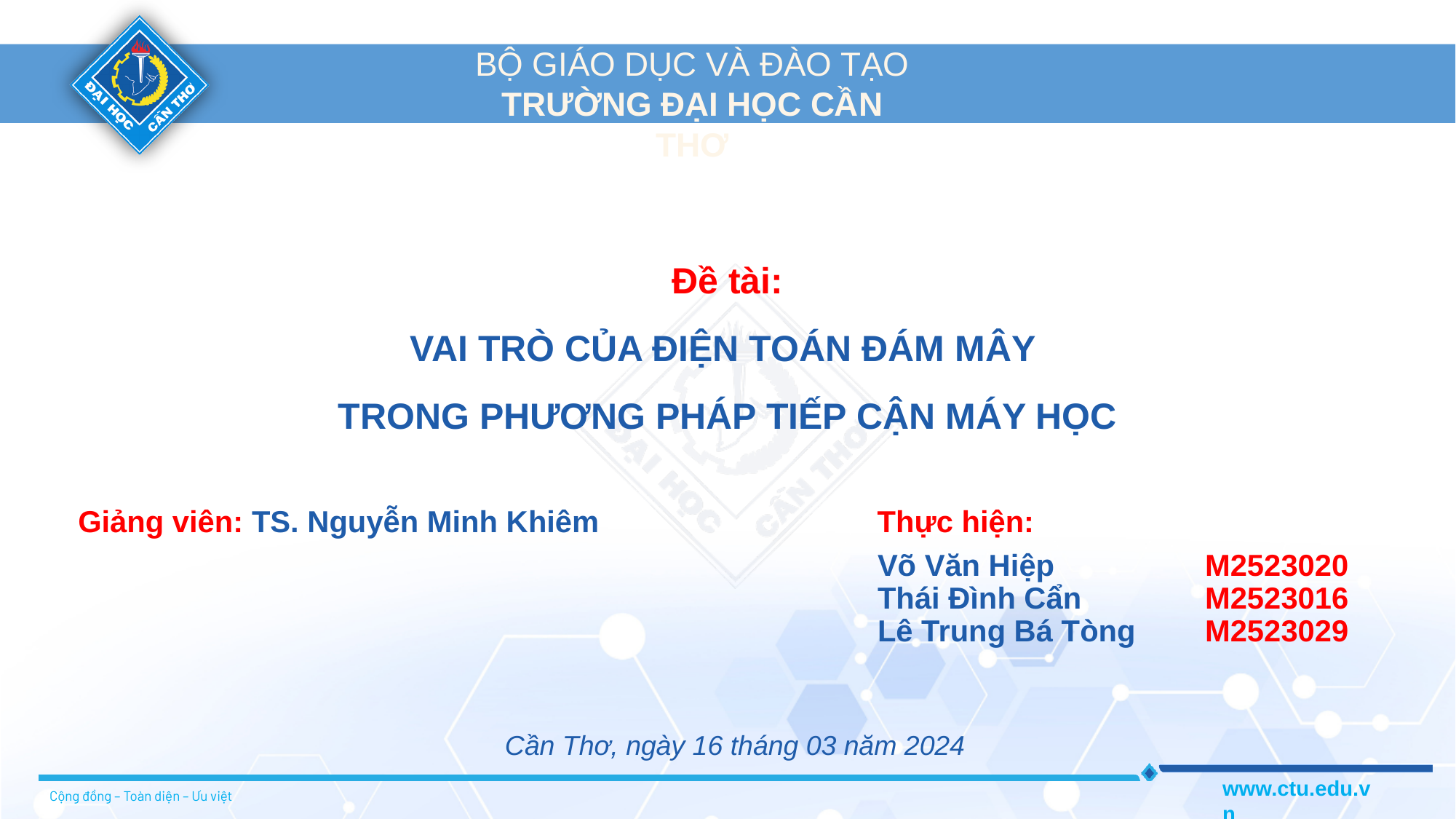

Đề tài:
VAI TRÒ CỦA ĐIỆN TOÁN ĐÁM MÂY
TRONG PHƯƠNG PHÁP TIẾP CẬN MÁY HỌC
Giảng viên: TS. Nguyễn Minh Khiêm
Thực hiện:
Võ Văn Hiệp		M2523020
Thái Đình Cẩn		M2523016
Lê Trung Bá Tòng 	M2523029

Cần Thơ, ngày 16 tháng 03 năm 2024